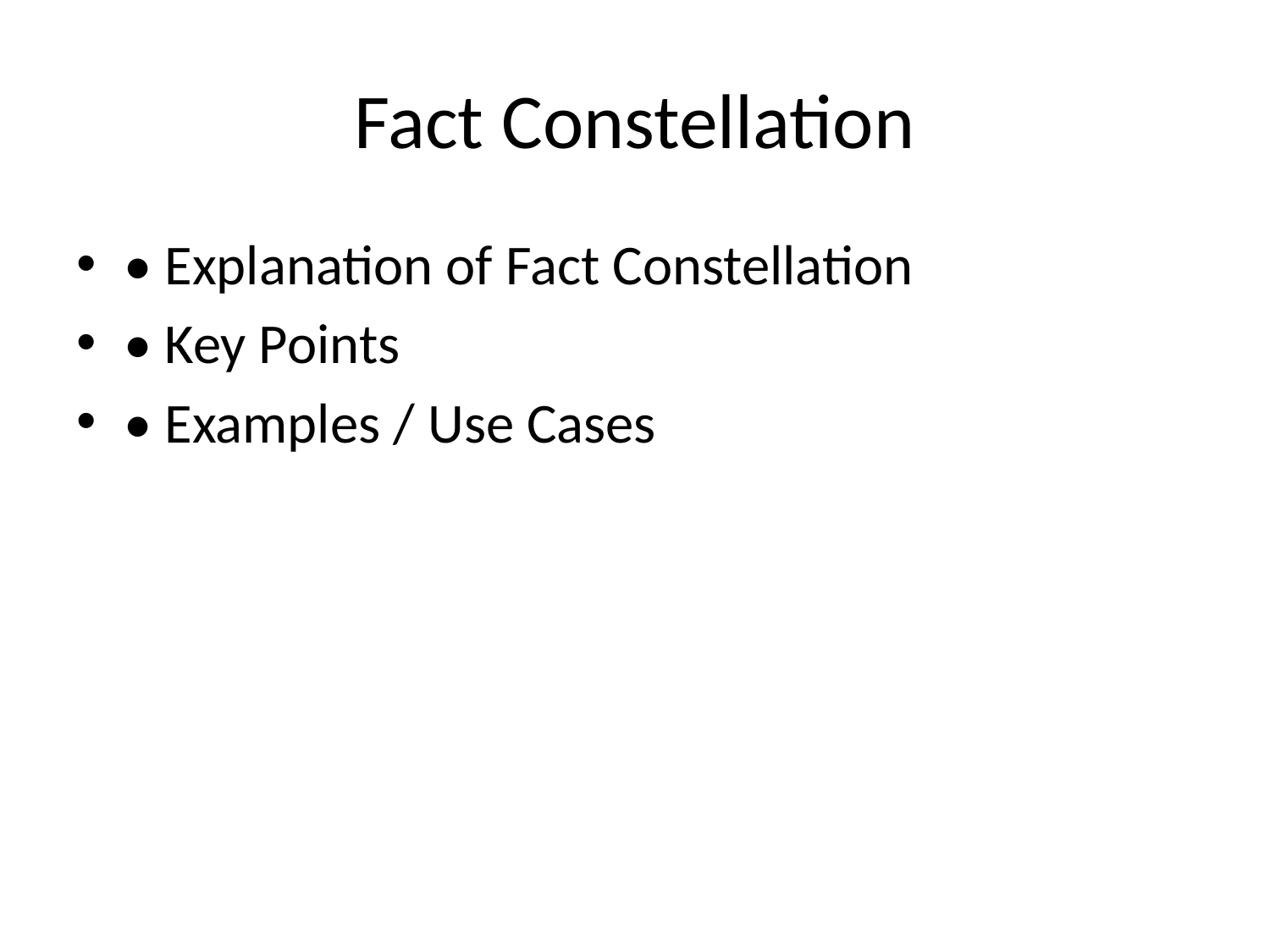

# Fact Constellation
• Explanation of Fact Constellation
• Key Points
• Examples / Use Cases